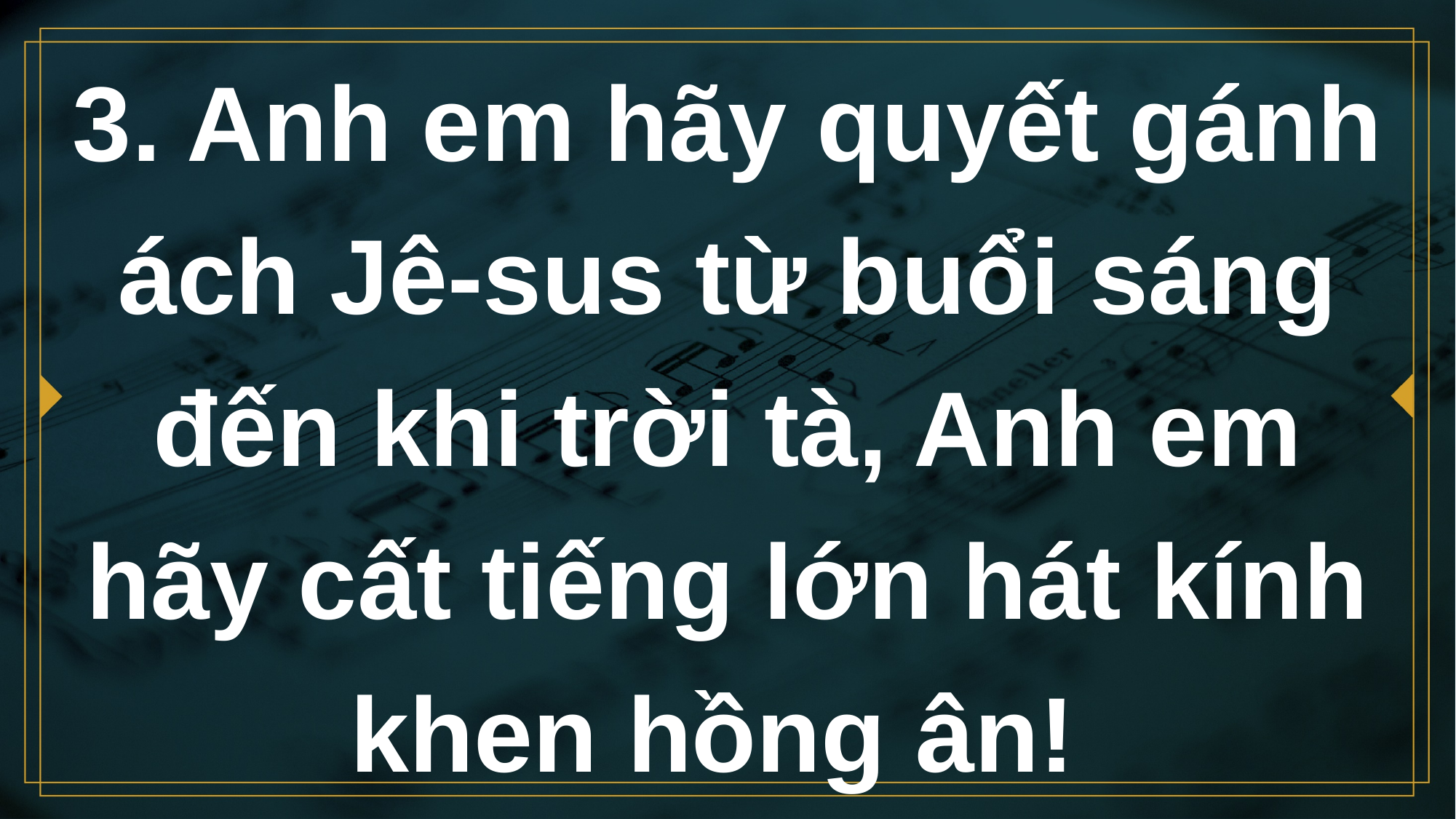

# 3. Anh em hãy quyết gánh ách Jê-sus từ buổi sáng đến khi trời tà, Anh em hãy cất tiếng lớn hát kính khen hồng ân!